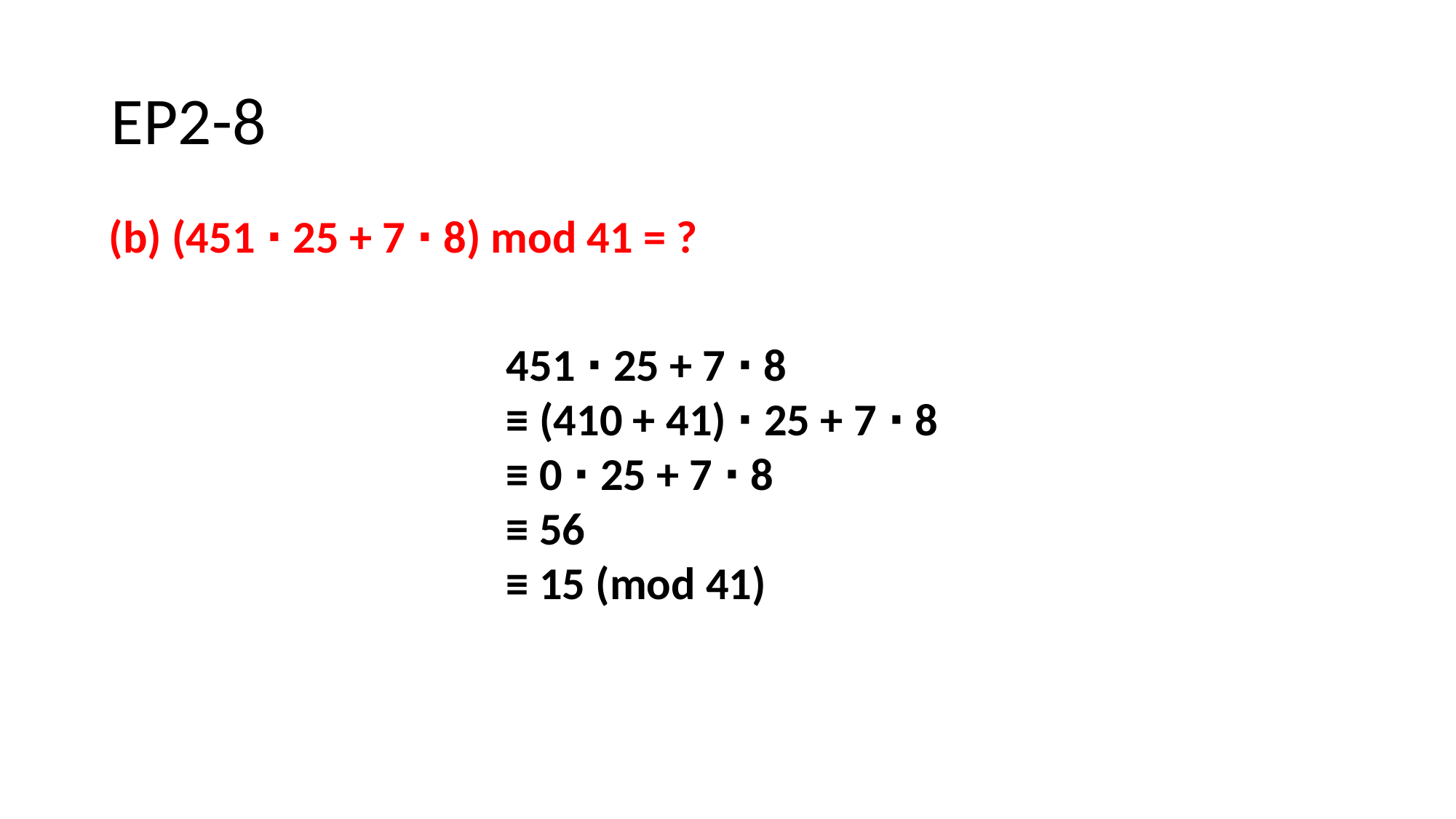

# EP2-8
(b) (451 ⋅ 25 + 7 ⋅ 8) mod 41 = ?
451 ⋅ 25 + 7 ⋅ 8
≡ (410 + 41) ⋅ 25 + 7 ⋅ 8
≡ 0 ⋅ 25 + 7 ⋅ 8
≡ 56
≡ 15 (mod 41)